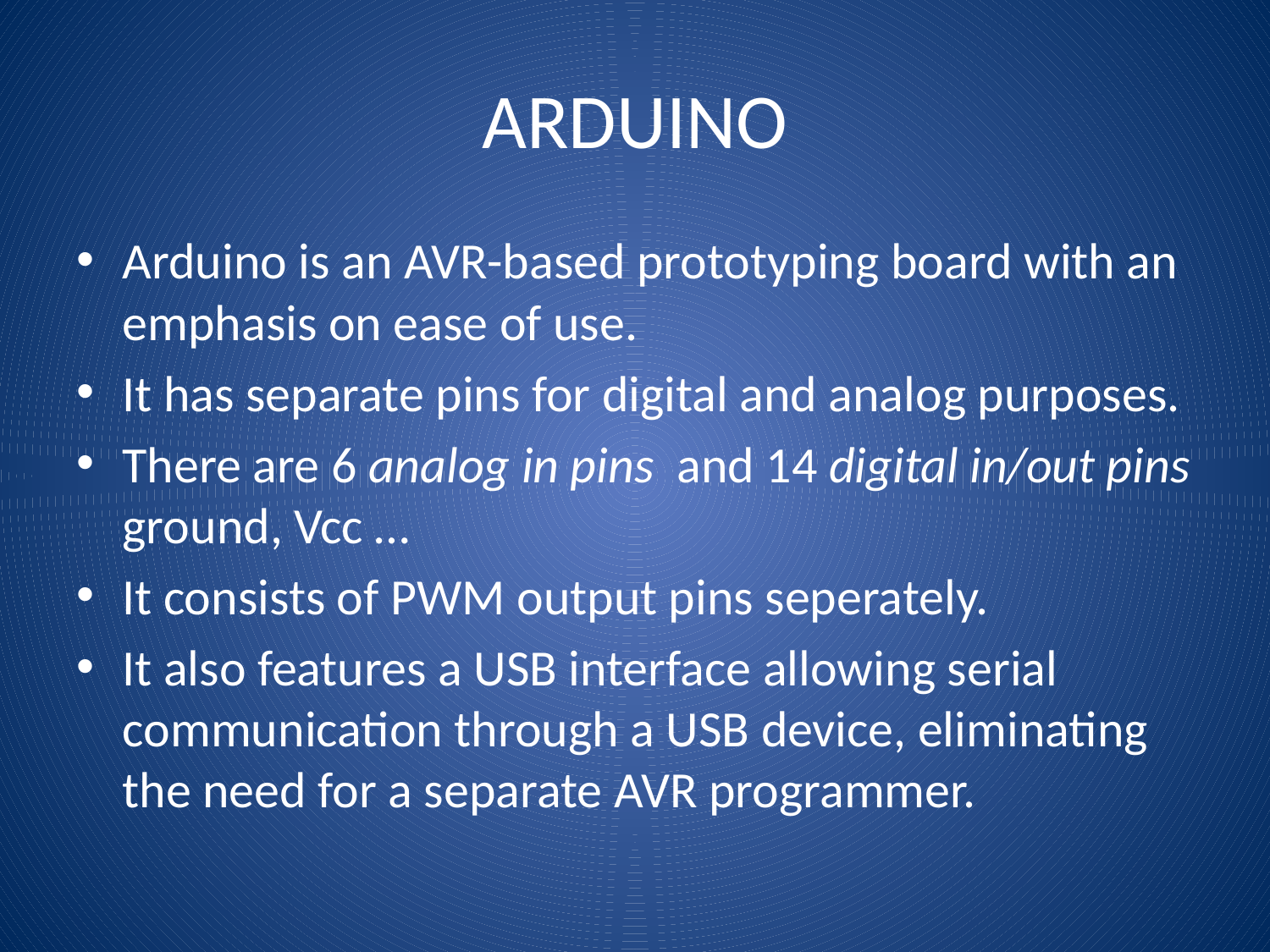

# ARDUINO
Arduino is an AVR-based prototyping board with an emphasis on ease of use.
It has separate pins for digital and analog purposes.
There are 6 analog in pins  and 14 digital in/out pins ground, Vcc …
It consists of PWM output pins seperately.
It also features a USB interface allowing serial communication through a USB device, eliminating the need for a separate AVR programmer.